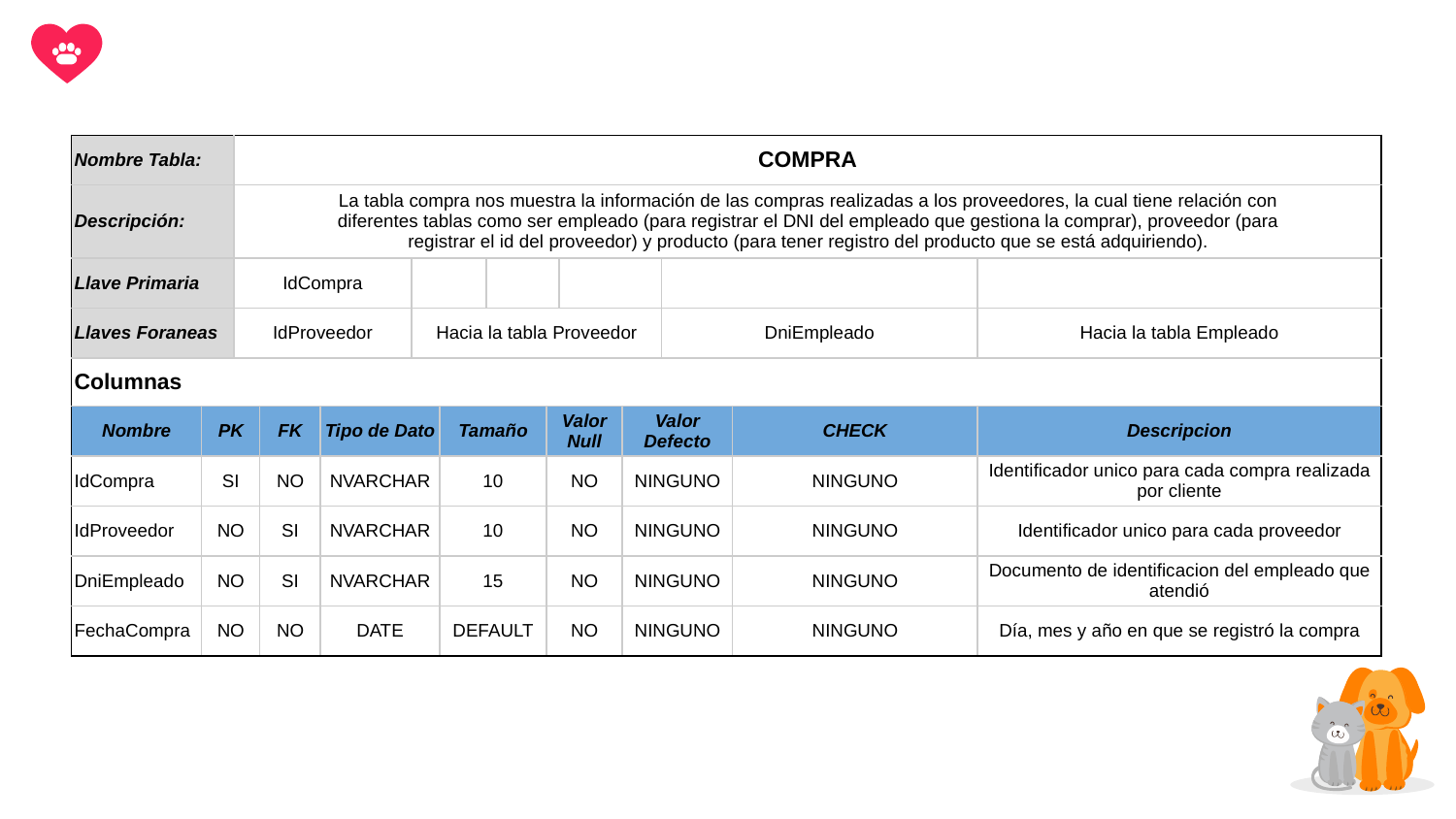

| Nombre Tabla: |  | COMPRA |  |  |  |  |  |  |  |  |  |  |  |
| --- | --- | --- | --- | --- | --- | --- | --- | --- | --- | --- | --- | --- | --- |
| Descripción: |  | La tabla compra nos muestra la información de las compras realizadas a los proveedores, la cual tiene relación con diferentes tablas como ser empleado (para registrar el DNI del empleado que gestiona la comprar), proveedor (para registrar el id del proveedor) y producto (para tener registro del producto que se está adquiriendo). |  |  |  |  |  |  |  |  |  |  |  |
| Llave Primaria |  | IdCompra |  |  |  |  |  |  |  |  |  |  |  |
| Llaves Foraneas |  | IdProveedor |  |  | Hacia la tabla Proveedor |  |  |  |  |  | DniEmpleado |  | Hacia la tabla Empleado |
| Columnas |  |  |  |  |  |  |  |  |  |  |  |  |  |
| Nombre | PK |  | FK | Tipo de Dato |  | Tamaño |  | Valor Null |  | Valor Defecto |  | CHECK | Descripcion |
| IdCompra | SI |  | NO | NVARCHAR |  | 10 |  | NO |  | NINGUNO |  | NINGUNO | Identificador unico para cada compra realizada por cliente |
| IdProveedor | NO |  | SI | NVARCHAR |  | 10 |  | NO |  | NINGUNO |  | NINGUNO | Identificador unico para cada proveedor |
| DniEmpleado | NO |  | SI | NVARCHAR |  | 15 |  | NO |  | NINGUNO |  | NINGUNO | Documento de identificacion del empleado que atendió |
| FechaCompra | NO |  | NO | DATE |  | DEFAULT |  | NO |  | NINGUNO |  | NINGUNO | Día, mes y año en que se registró la compra |